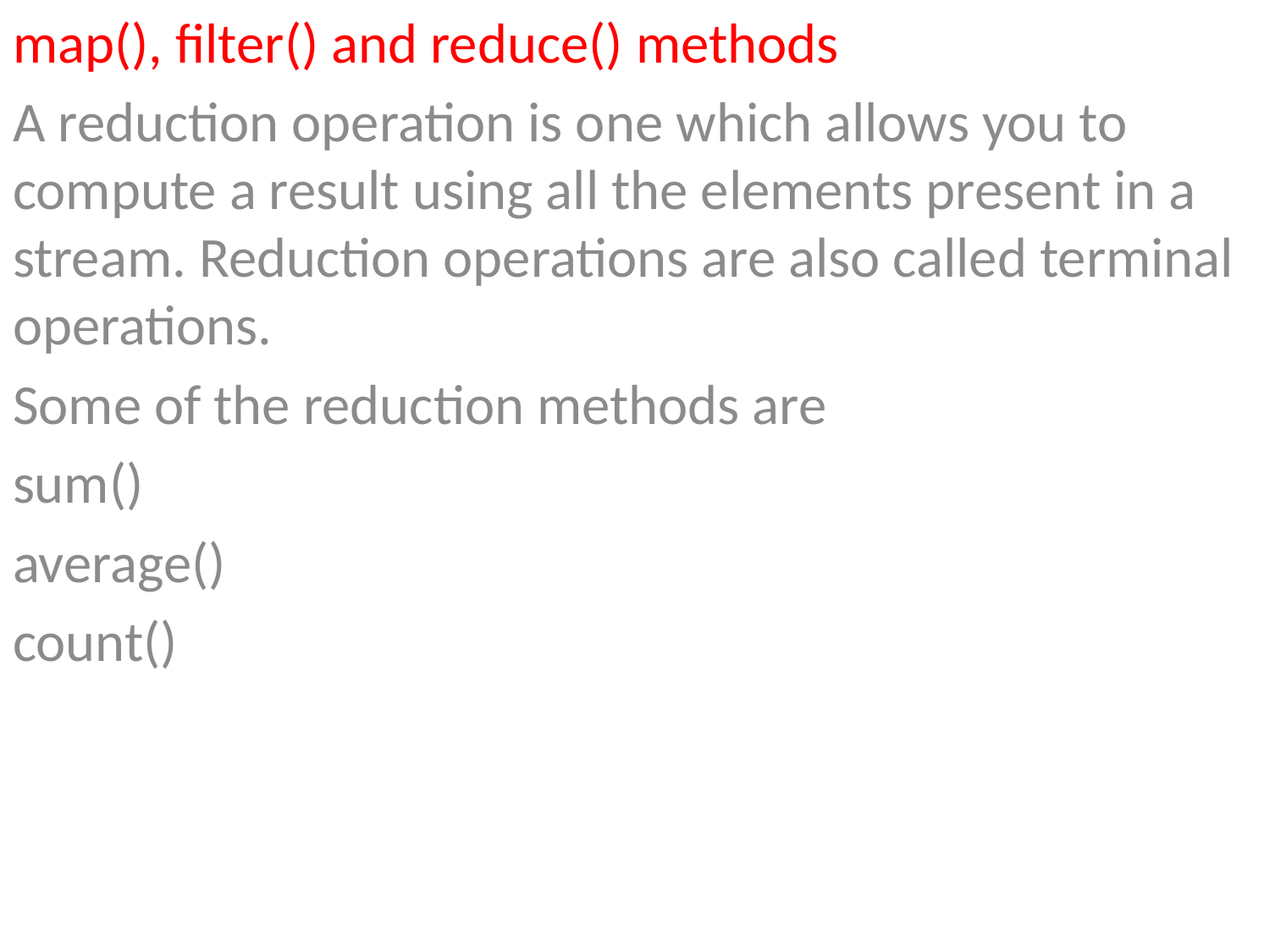

map(), filter() and reduce() methods
A reduction operation is one which allows you to compute a result using all the elements present in a stream. Reduction operations are also called terminal operations.
Some of the reduction methods are
sum()
average()
count()